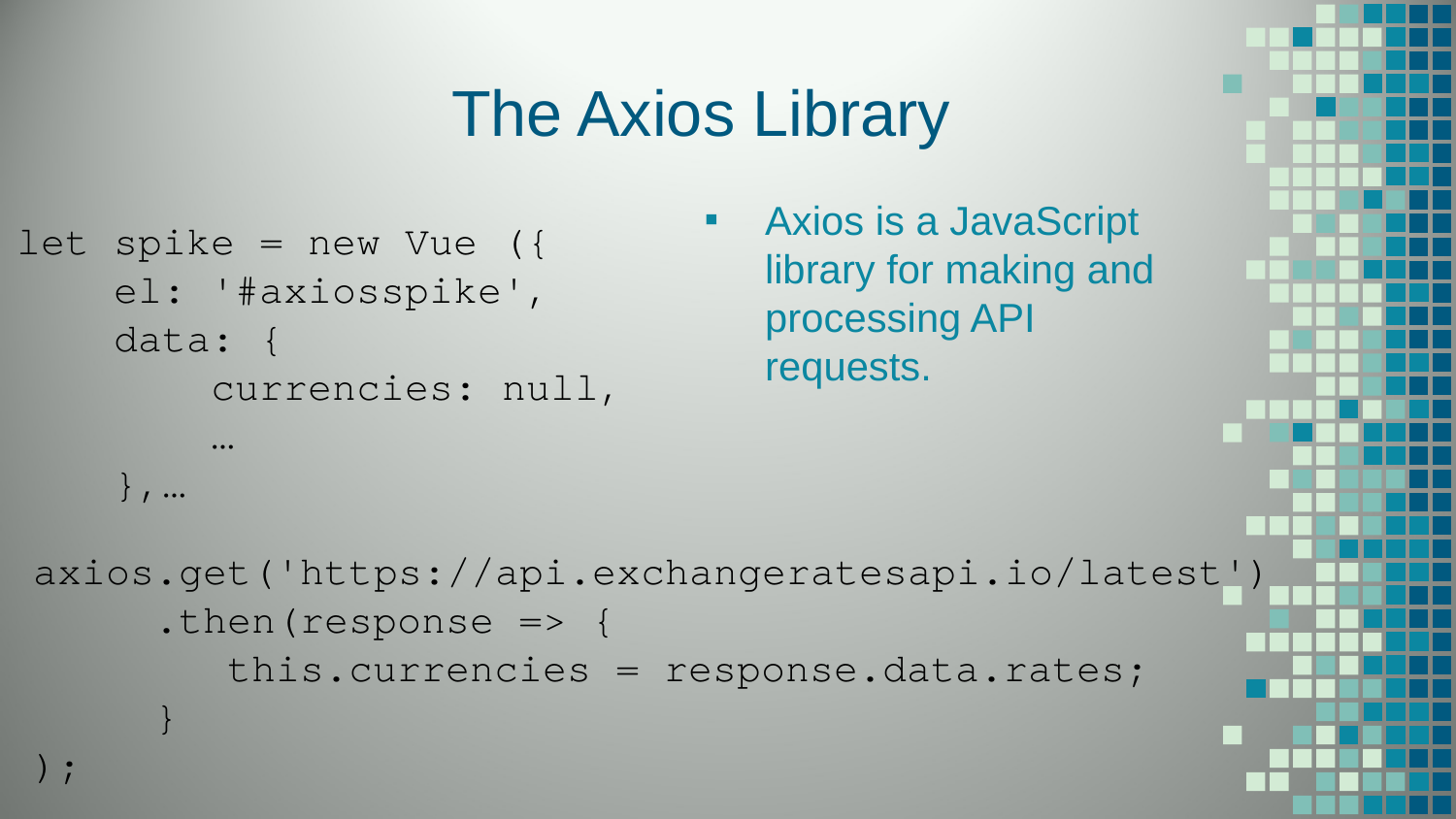

# The Axios Library
Axios is a JavaScript library for making and processing API requests.
let spike = new Vue ({
    el: '#axiosspike',
    data: {
        currencies: null,
        …
    },…
axios.get('https://api.exchangeratesapi.io/latest')
     .then(response => {
        this.currencies = response.data.rates;
     }
);